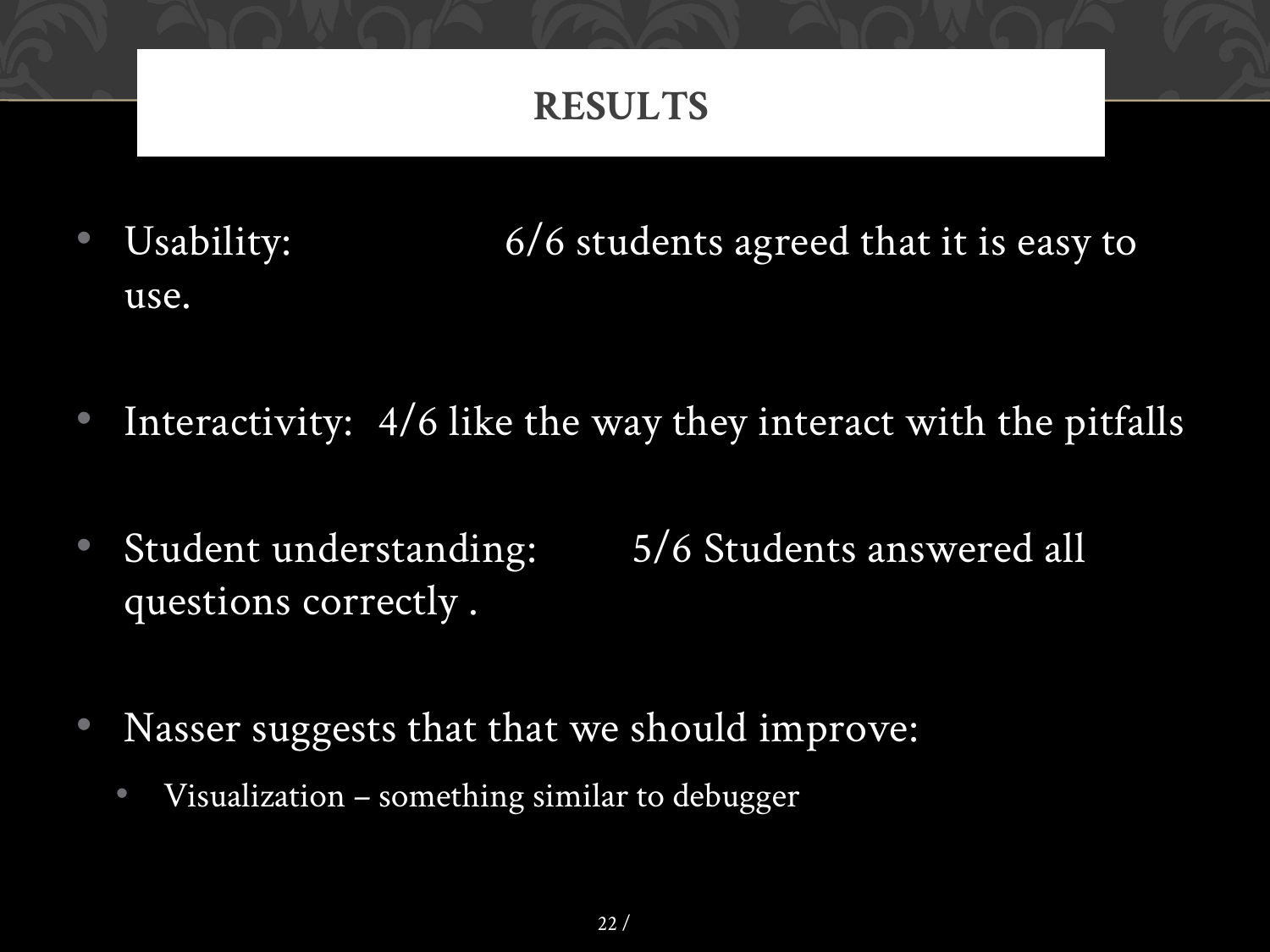

# Results
Usability:		6/6 students agreed that it is easy to use.

Interactivity:	4/6 like the way they interact with the pitfalls

Student understanding: 	5/6 Students answered all questions correctly .

Nasser suggests that that we should improve:
Visualization – something similar to debugger